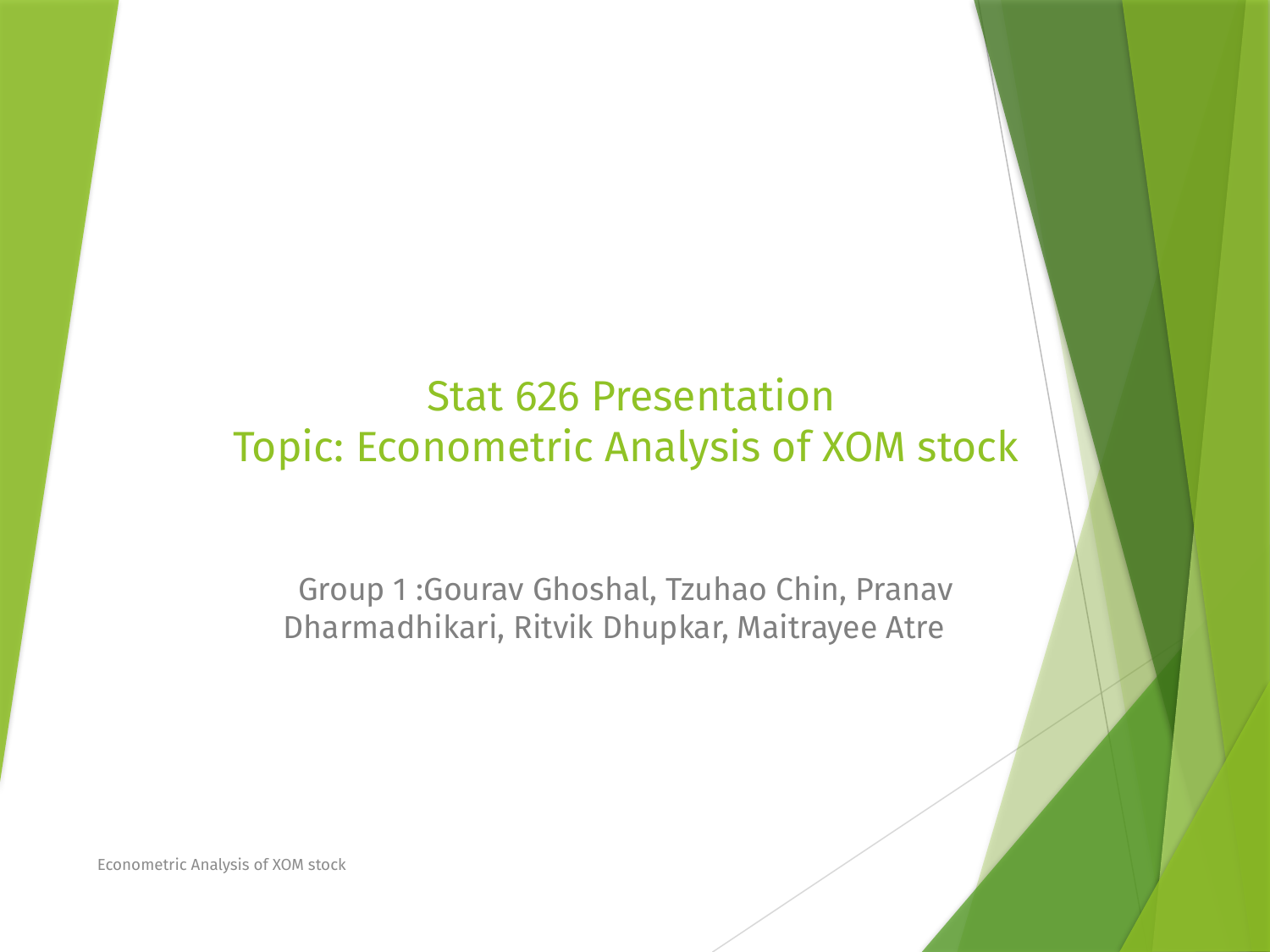

# Stat 626 Presentation Topic: Econometric Analysis of XOM stock
Group 1 :Gourav Ghoshal, Tzuhao Chin, Pranav Dharmadhikari, Ritvik Dhupkar, Maitrayee Atre
Econometric Analysis of XOM stock